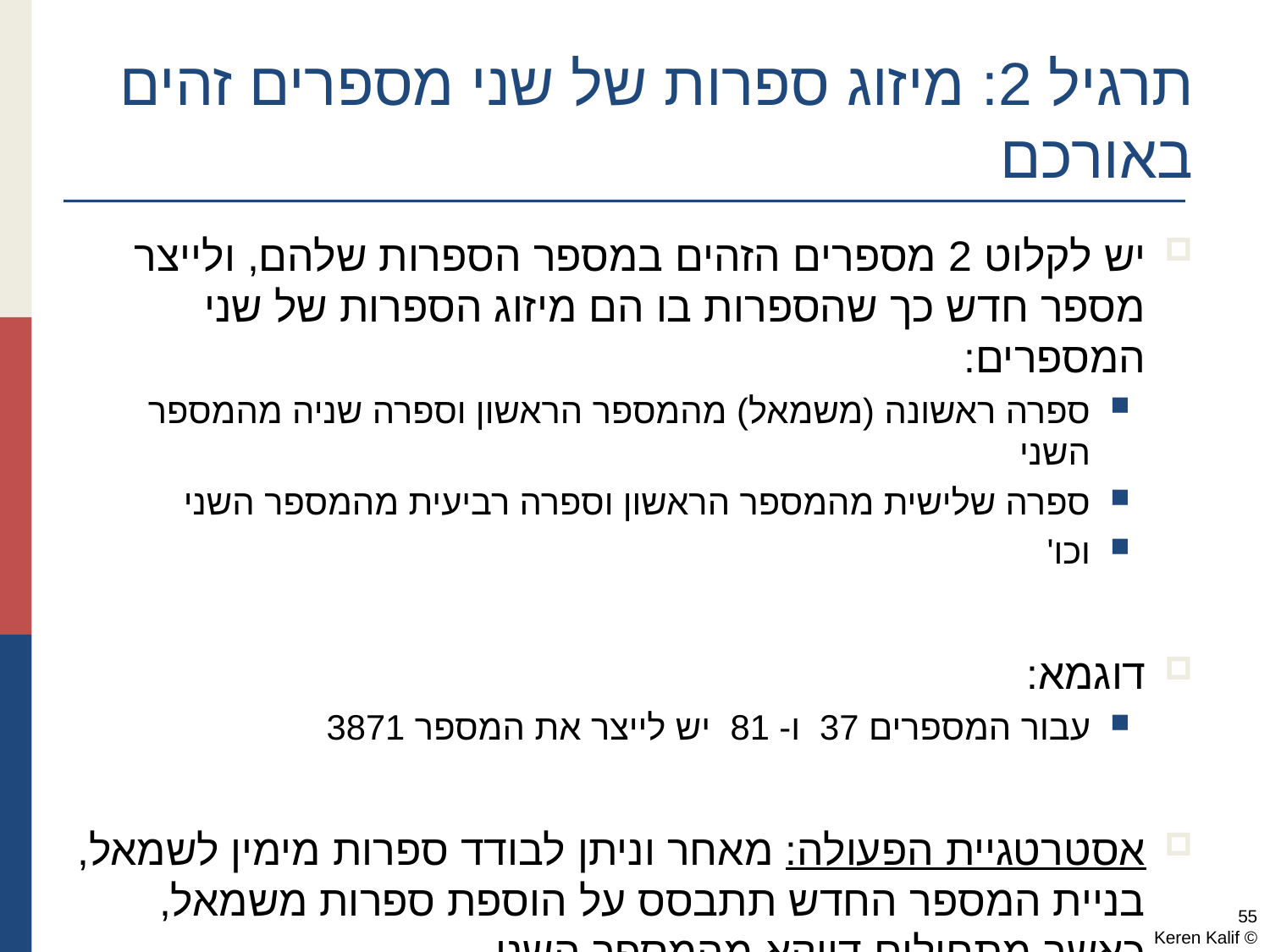

# תרגיל 2: מיזוג ספרות של שני מספרים זהים באורכם
יש לקלוט 2 מספרים הזהים במספר הספרות שלהם, ולייצר מספר חדש כך שהספרות בו הם מיזוג הספרות של שני המספרים:
ספרה ראשונה (משמאל) מהמספר הראשון וספרה שניה מהמספר השני
ספרה שלישית מהמספר הראשון וספרה רביעית מהמספר השני
וכו'

דוגמא:
עבור המספרים 37  ו- 81  יש לייצר את המספר 3871

אסטרטגיית הפעולה: מאחר וניתן לבודד ספרות מימין לשמאל, בניית המספר החדש תתבסס על הוספת ספרות משמאל, כאשר מתחילים דווקא מהמספר השני